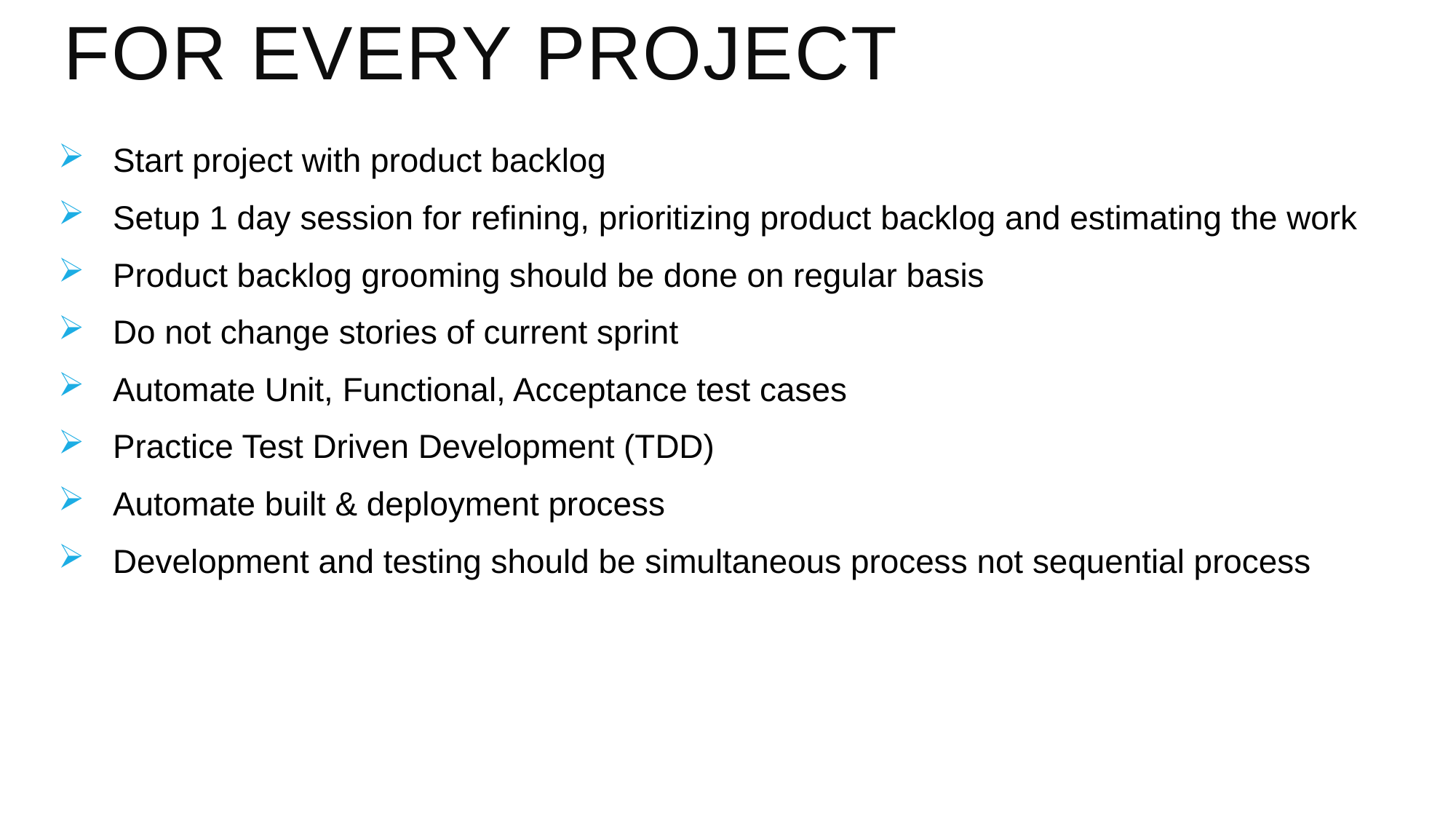

# For every project
Start project with product backlog
Setup 1 day session for refining, prioritizing product backlog and estimating the work
Product backlog grooming should be done on regular basis
Do not change stories of current sprint
Automate Unit, Functional, Acceptance test cases
Practice Test Driven Development (TDD)
Automate built & deployment process
Development and testing should be simultaneous process not sequential process